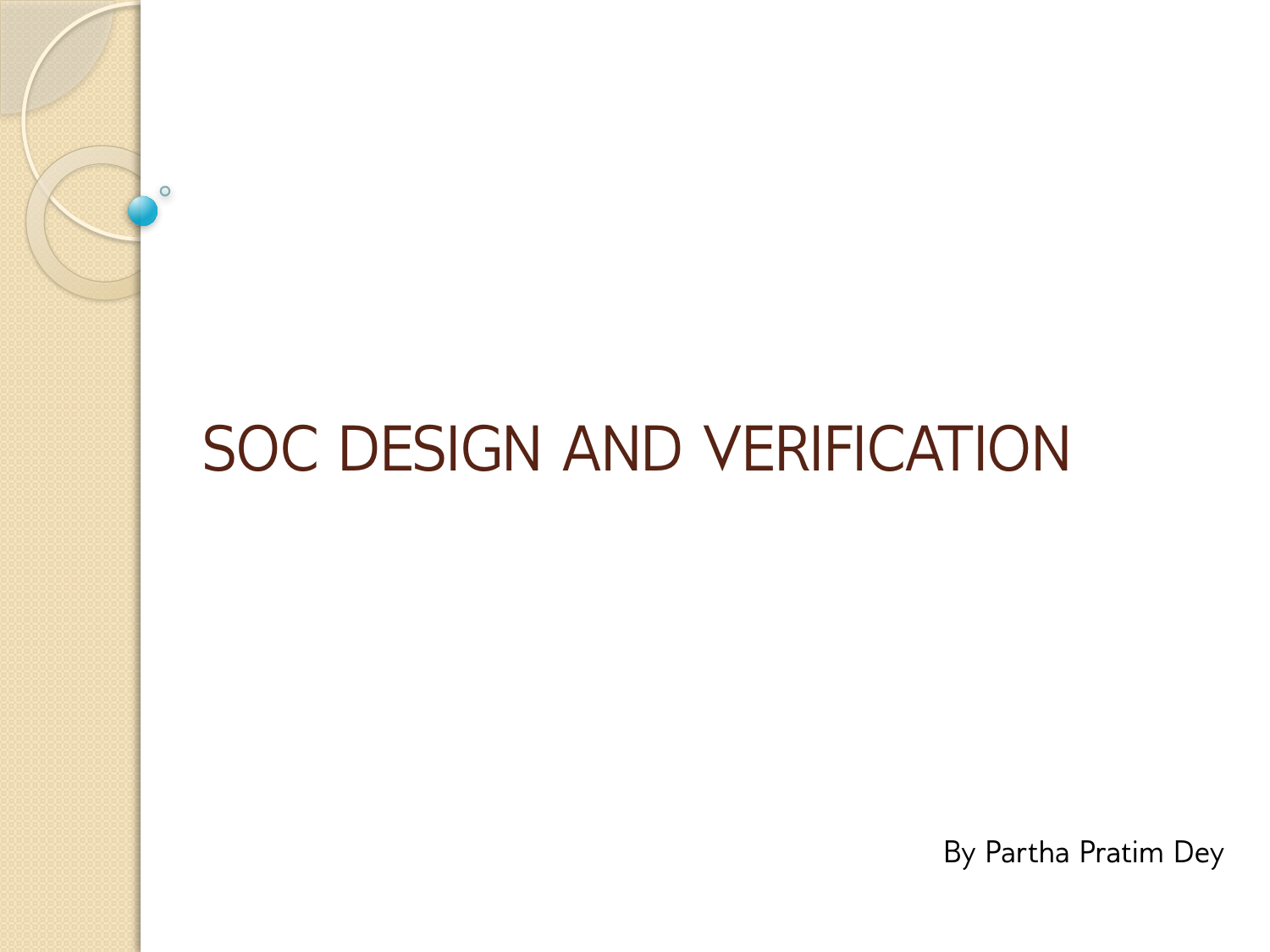

# SOC DESIGN AND VERIFICATION
By Partha Pratim Dey